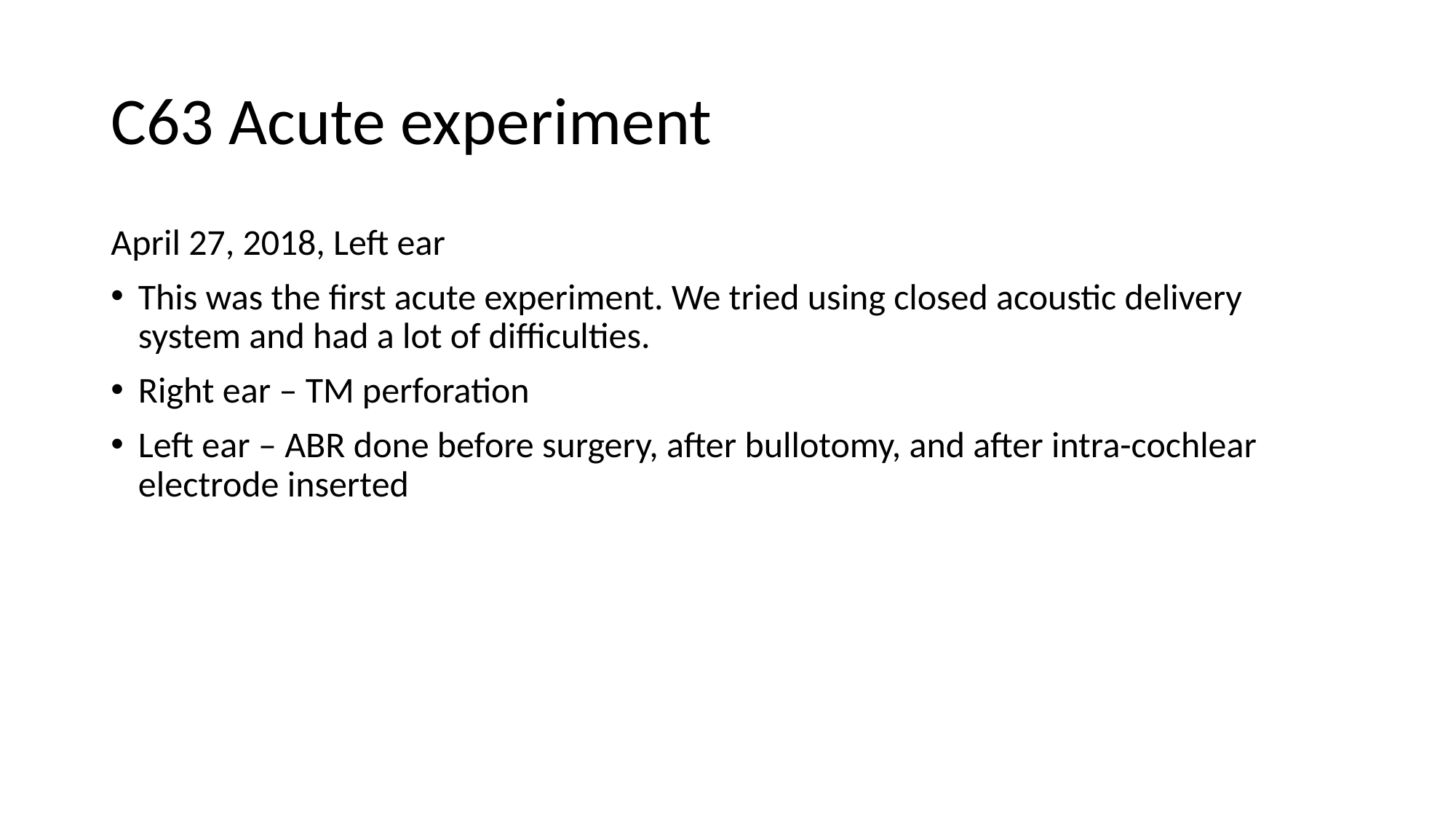

# C63 Acute experiment
April 27, 2018, Left ear
This was the first acute experiment. We tried using closed acoustic delivery system and had a lot of difficulties.
Right ear – TM perforation
Left ear – ABR done before surgery, after bullotomy, and after intra-cochlear electrode inserted